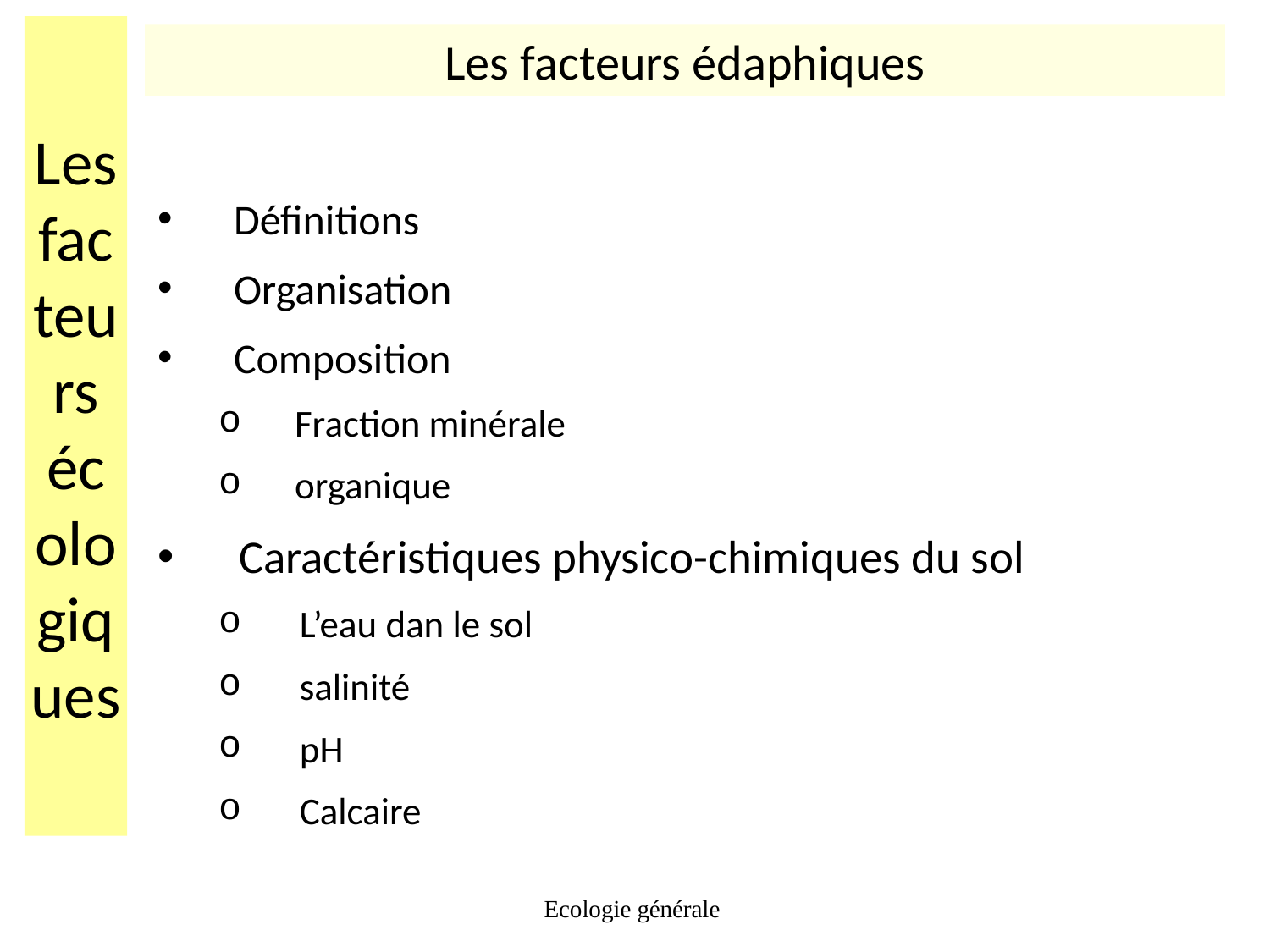

# Les facteurs écologiques
Les facteurs édaphiques
Définitions
Organisation
Composition
Fraction minérale
organique
Caractéristiques physico-chimiques du sol
L’eau dan le sol
salinité
pH
Calcaire

Ecologie générale